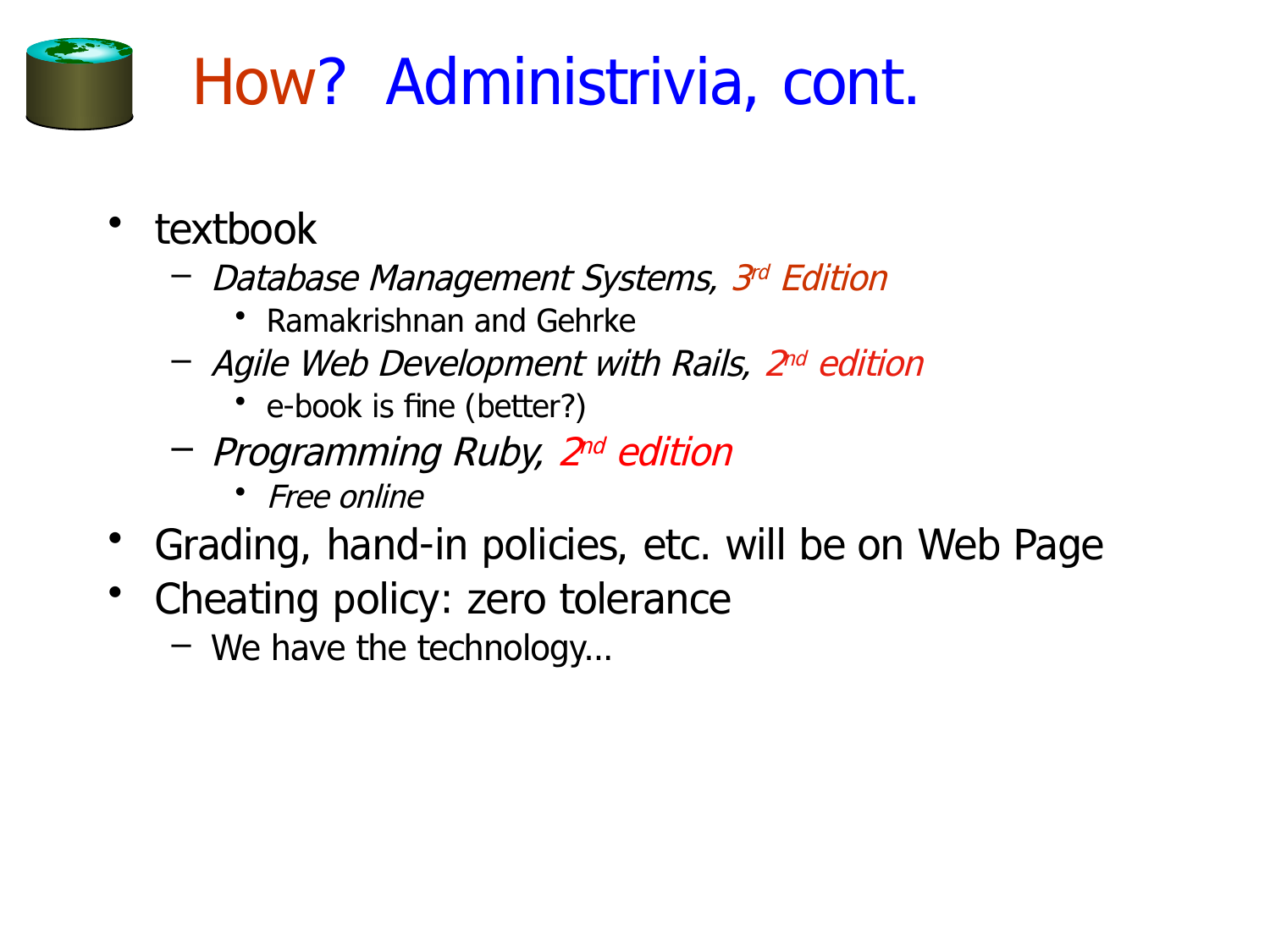

# How?  Administrivia, cont.
textbook
Database Management Systems, 3rd Edition
Ramakrishnan and Gehrke
Agile Web Development with Rails, 2nd edition
e-book is fine (better?)
Programming Ruby, 2nd edition
Free online
Grading, hand-in policies, etc. will be on Web Page
Cheating policy: zero tolerance
We have the technology…